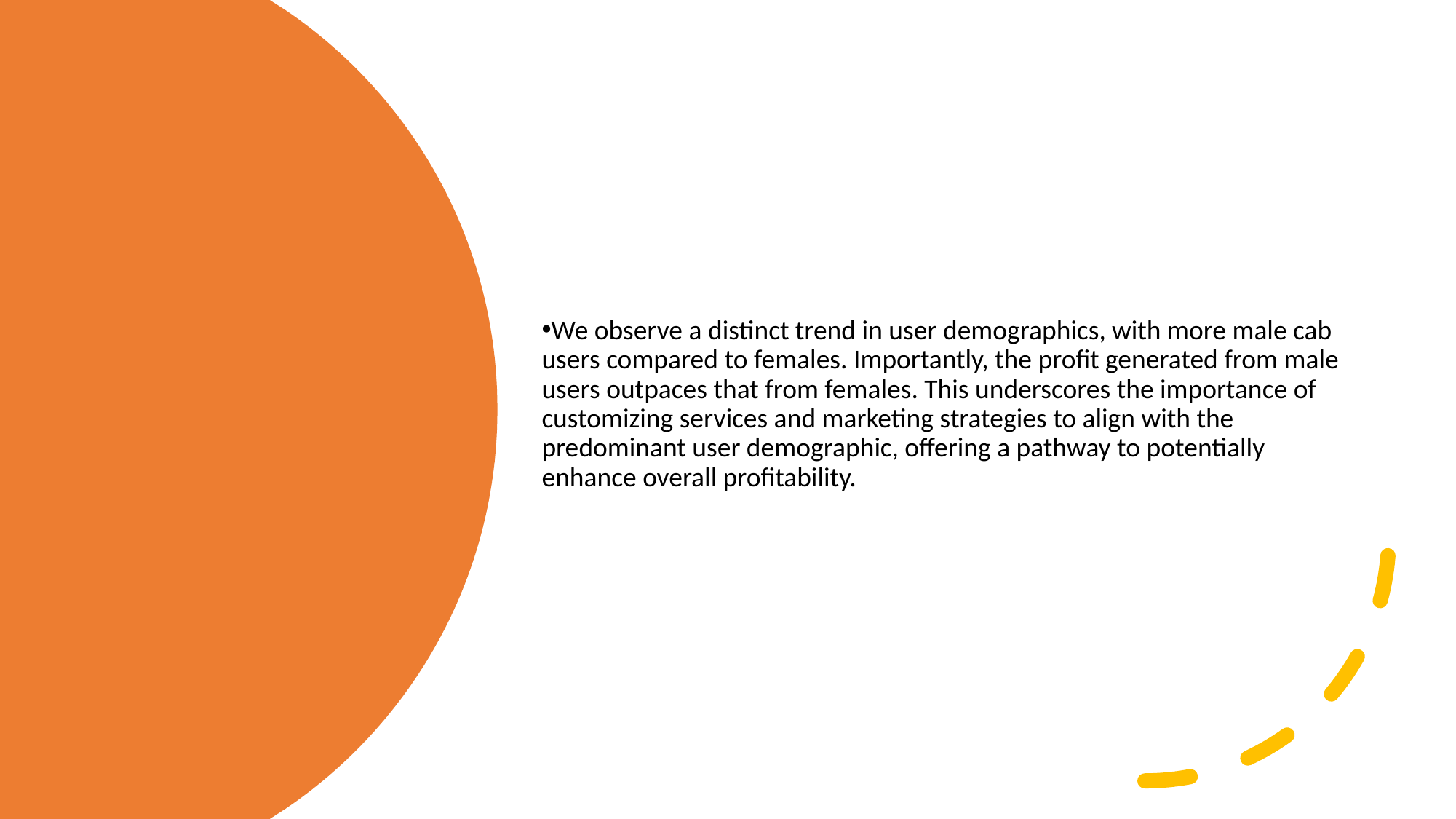

We observe a distinct trend in user demographics, with more male cab users compared to females. Importantly, the profit generated from male users outpaces that from females. This underscores the importance of customizing services and marketing strategies to align with the predominant user demographic, offering a pathway to potentially enhance overall profitability.